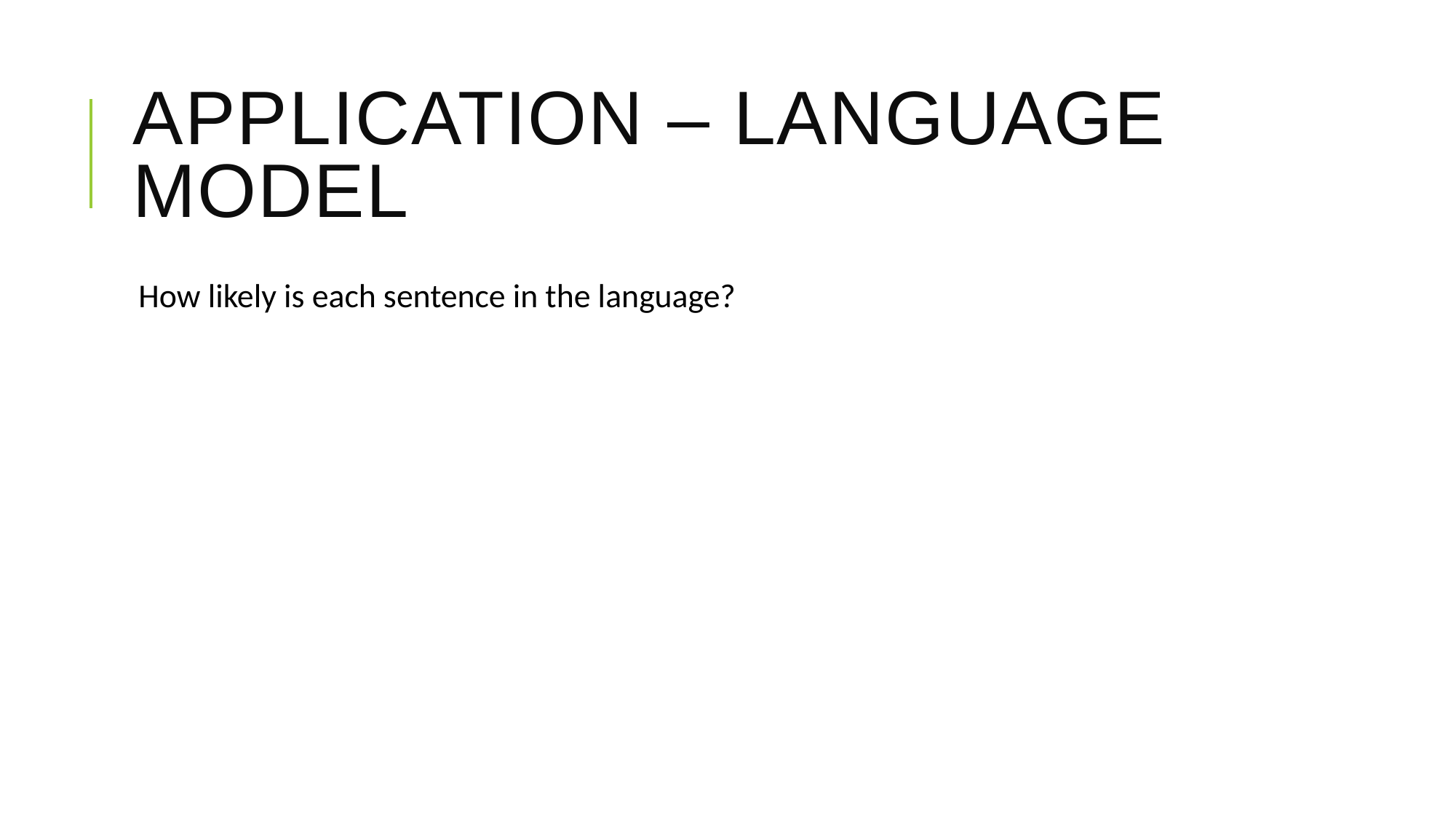

# Application – Language Model
How likely is each sentence in the language?